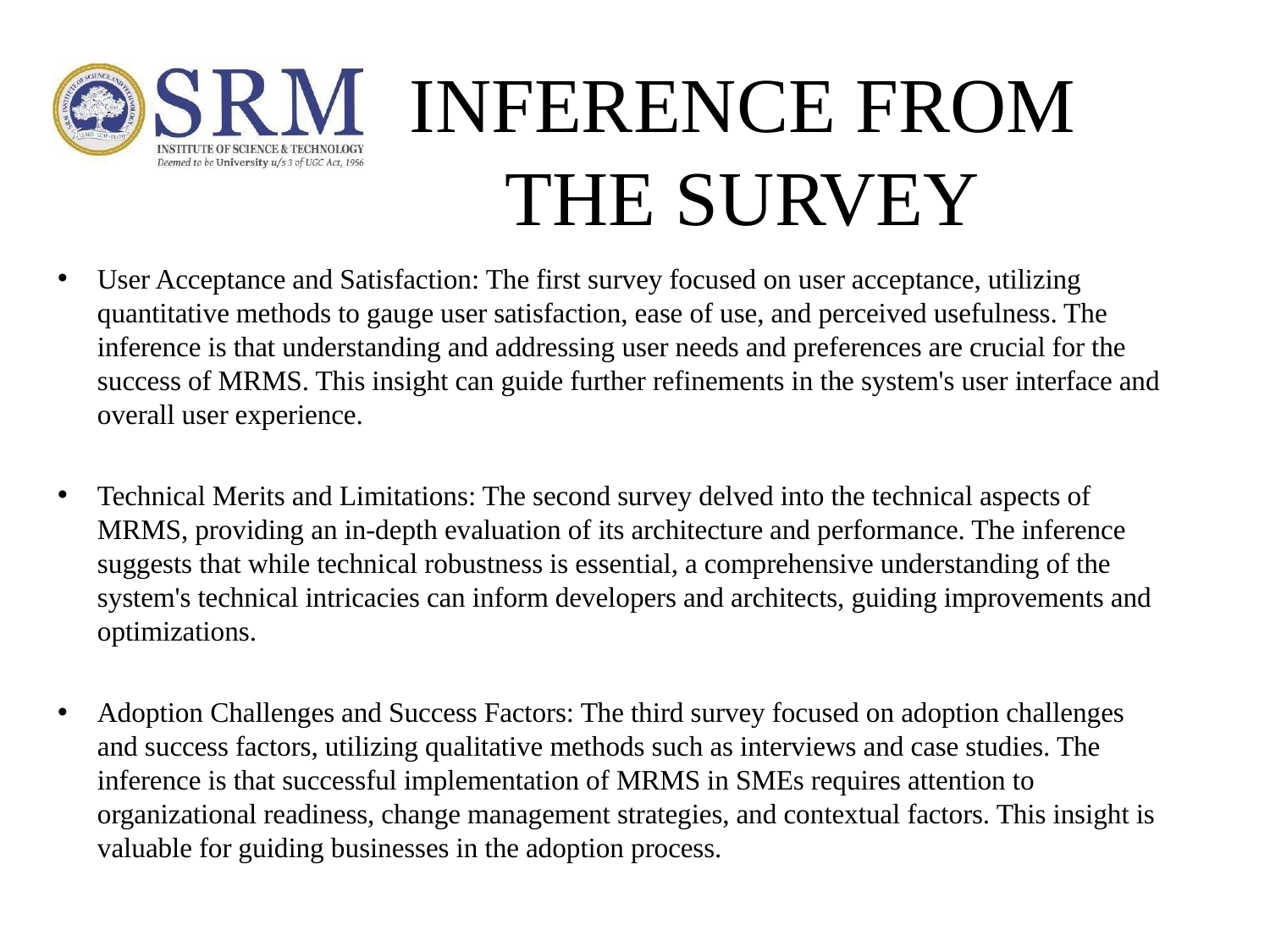

# INFERENCE FROM THE SURVEY

User Acceptance and Satisfaction: The first survey focused on user acceptance, utilizing quantitative methods to gauge user satisfaction, ease of use, and perceived usefulness. The inference is that understanding and addressing user needs and preferences are crucial for the success of MRMS. This insight can guide further refinements in the system's user interface and overall user experience.

Technical Merits and Limitations: The second survey delved into the technical aspects of MRMS, providing an in-depth evaluation of its architecture and performance. The inference suggests that while technical robustness is essential, a comprehensive understanding of the system's technical intricacies can inform developers and architects, guiding improvements and optimizations.

Adoption Challenges and Success Factors: The third survey focused on adoption challenges and success factors, utilizing qualitative methods such as interviews and case studies. The inference is that successful implementation of MRMS in SMEs requires attention to organizational readiness, change management strategies, and contextual factors. This insight is valuable for guiding businesses in the adoption process.